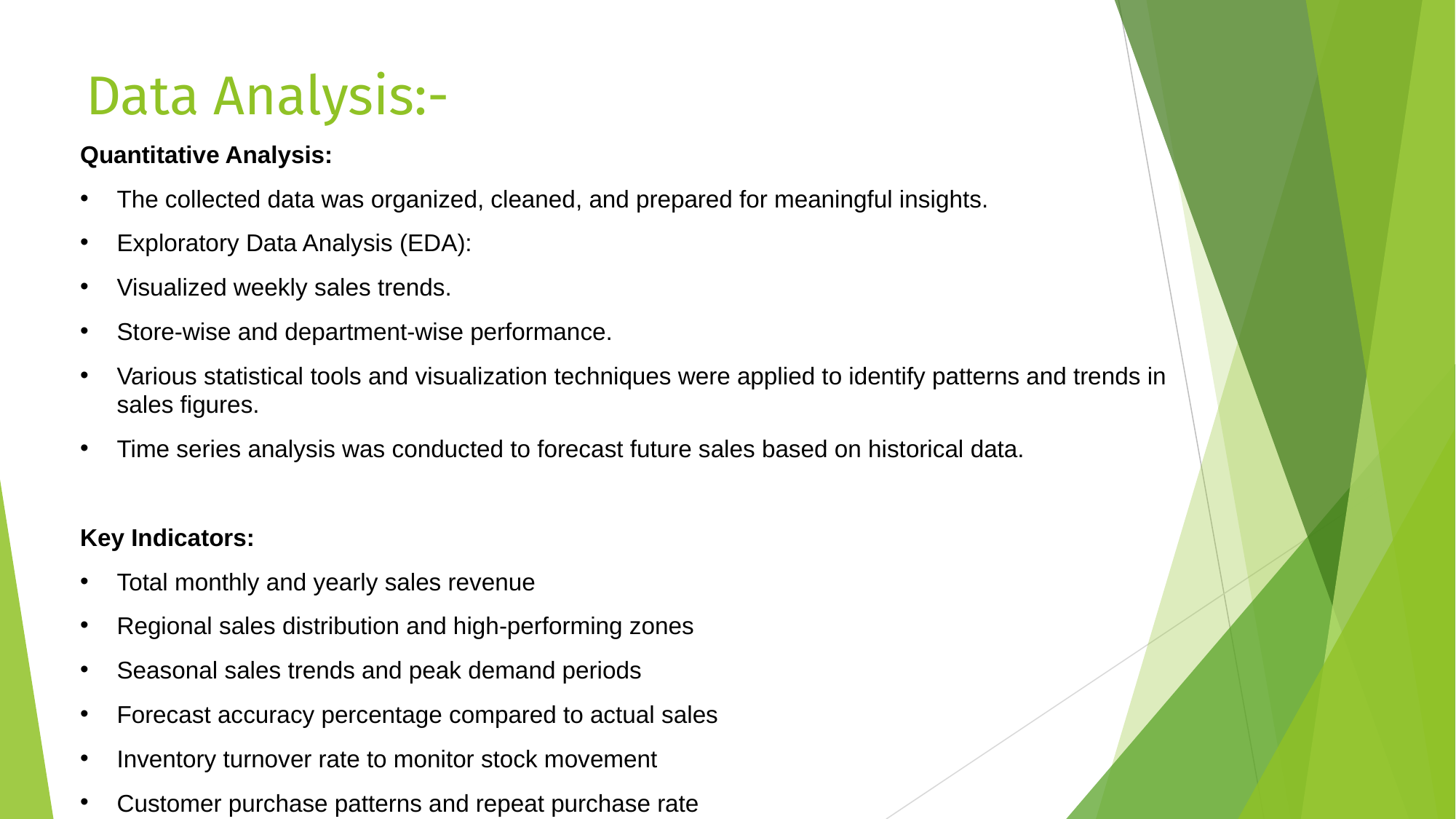

# Data Analysis:-
Quantitative Analysis:
The collected data was organized, cleaned, and prepared for meaningful insights.
Exploratory Data Analysis (EDA):
Visualized weekly sales trends.
Store-wise and department-wise performance.
Various statistical tools and visualization techniques were applied to identify patterns and trends in sales figures.
Time series analysis was conducted to forecast future sales based on historical data.

Key Indicators:
Total monthly and yearly sales revenue
Regional sales distribution and high-performing zones
Seasonal sales trends and peak demand periods
Forecast accuracy percentage compared to actual sales
Inventory turnover rate to monitor stock movement
Customer purchase patterns and repeat purchase rate